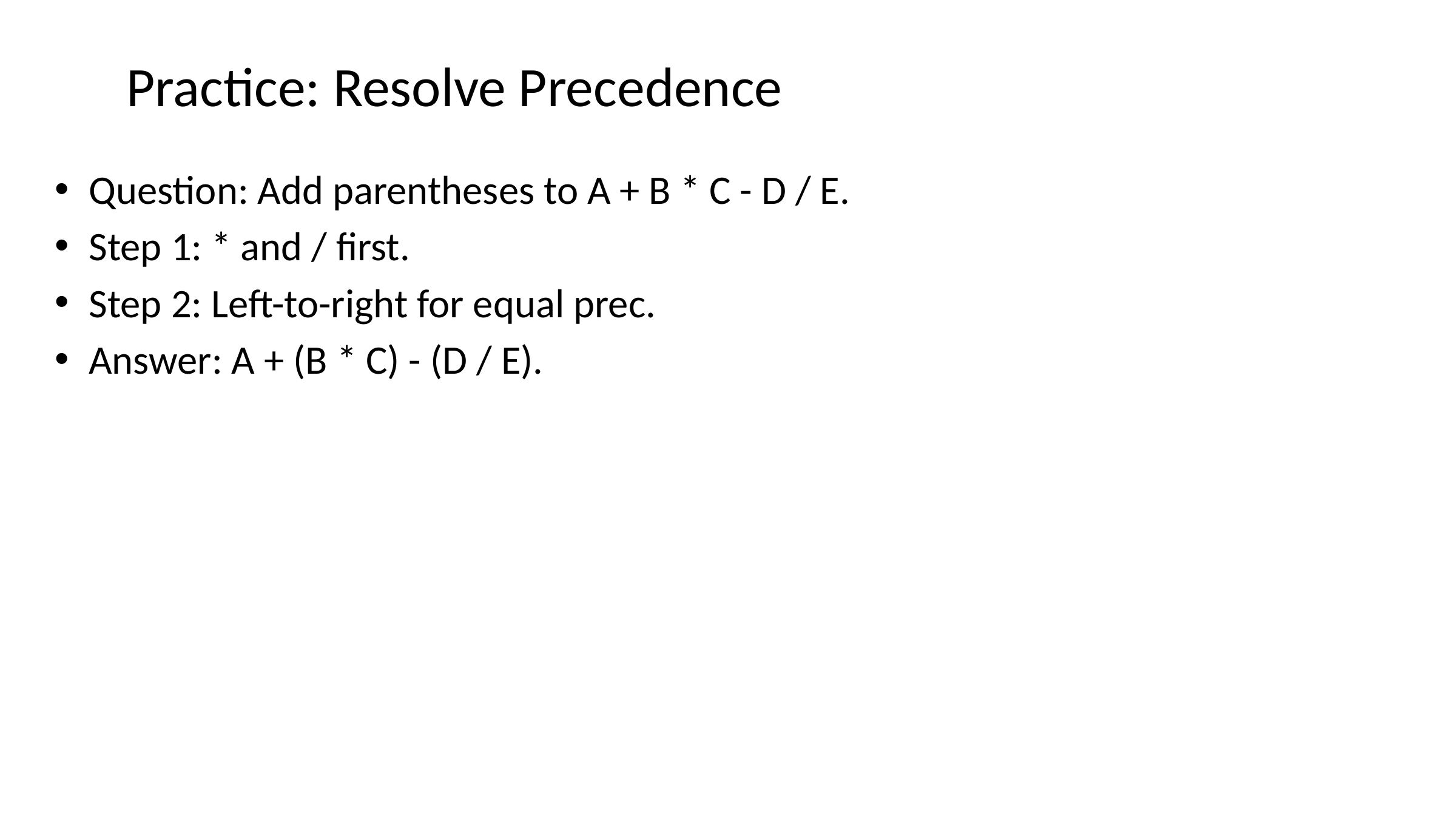

# Practice: Resolve Precedence
Question: Add parentheses to A + B * C - D / E.
Step 1: * and / first.
Step 2: Left-to-right for equal prec.
Answer: A + (B * C) - (D / E).